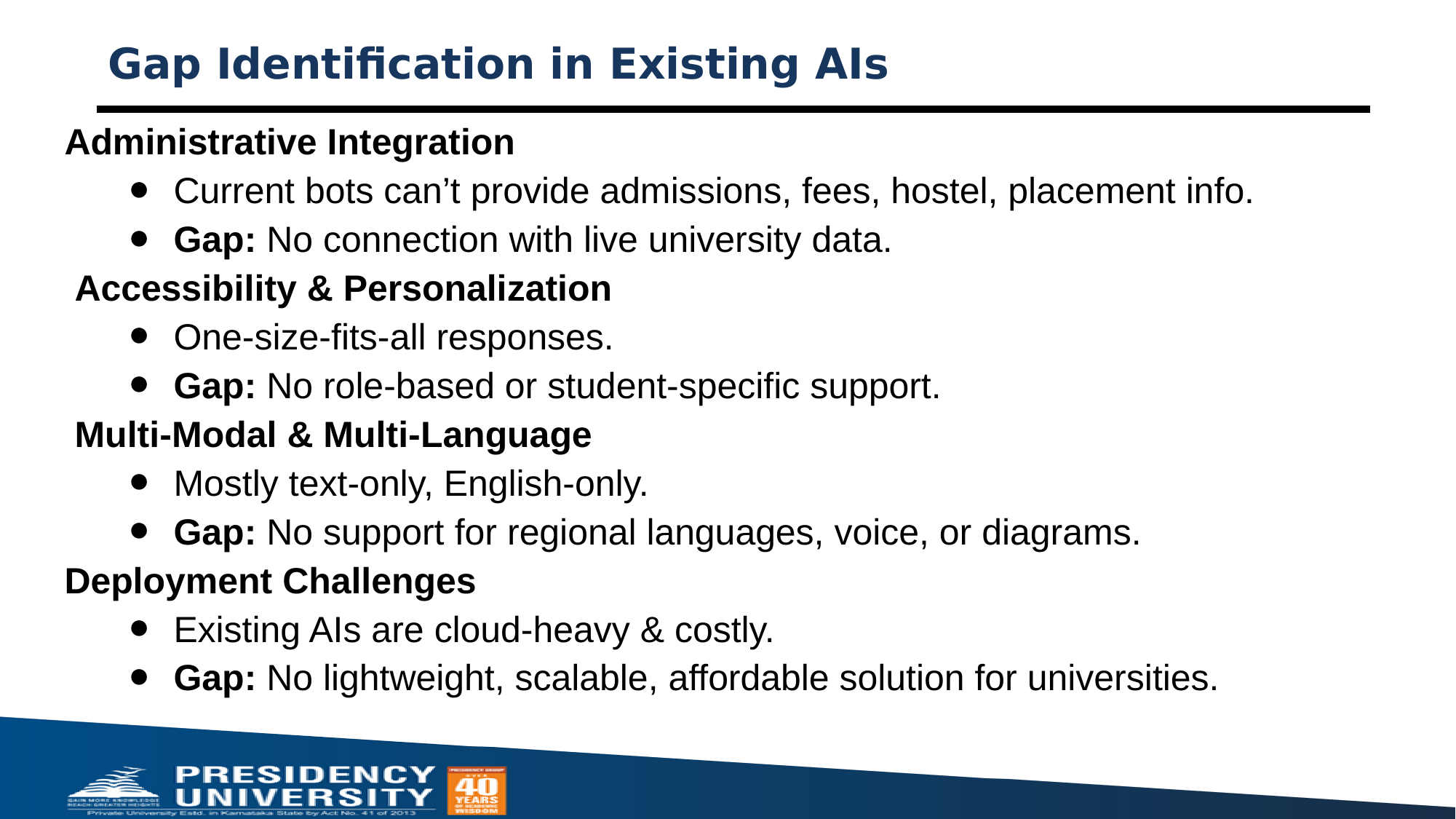

# Gap Identification in Existing AIs
Administrative Integration
Current bots can’t provide admissions, fees, hostel, placement info.
Gap: No connection with live university data.
 Accessibility & Personalization
One-size-fits-all responses.
Gap: No role-based or student-specific support.
 Multi-Modal & Multi-Language
Mostly text-only, English-only.
Gap: No support for regional languages, voice, or diagrams.
Deployment Challenges
Existing AIs are cloud-heavy & costly.
Gap: No lightweight, scalable, affordable solution for universities.